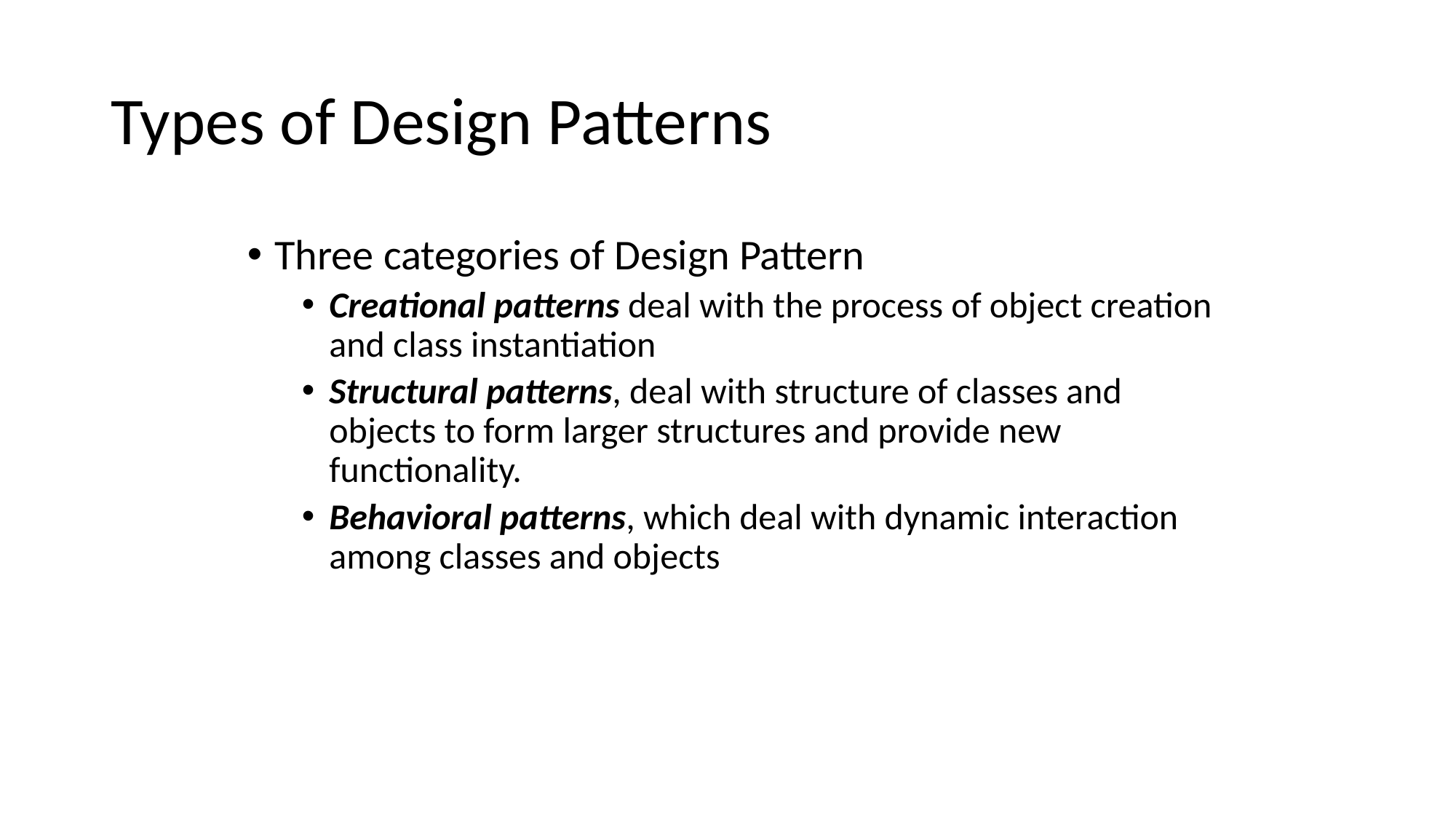

# Types of Design Patterns
Three categories of Design Pattern
Creational patterns deal with the process of object creation and class instantiation
Structural patterns, deal with structure of classes and objects to form larger structures and provide new functionality.
Behavioral patterns, which deal with dynamic interaction among classes and objects